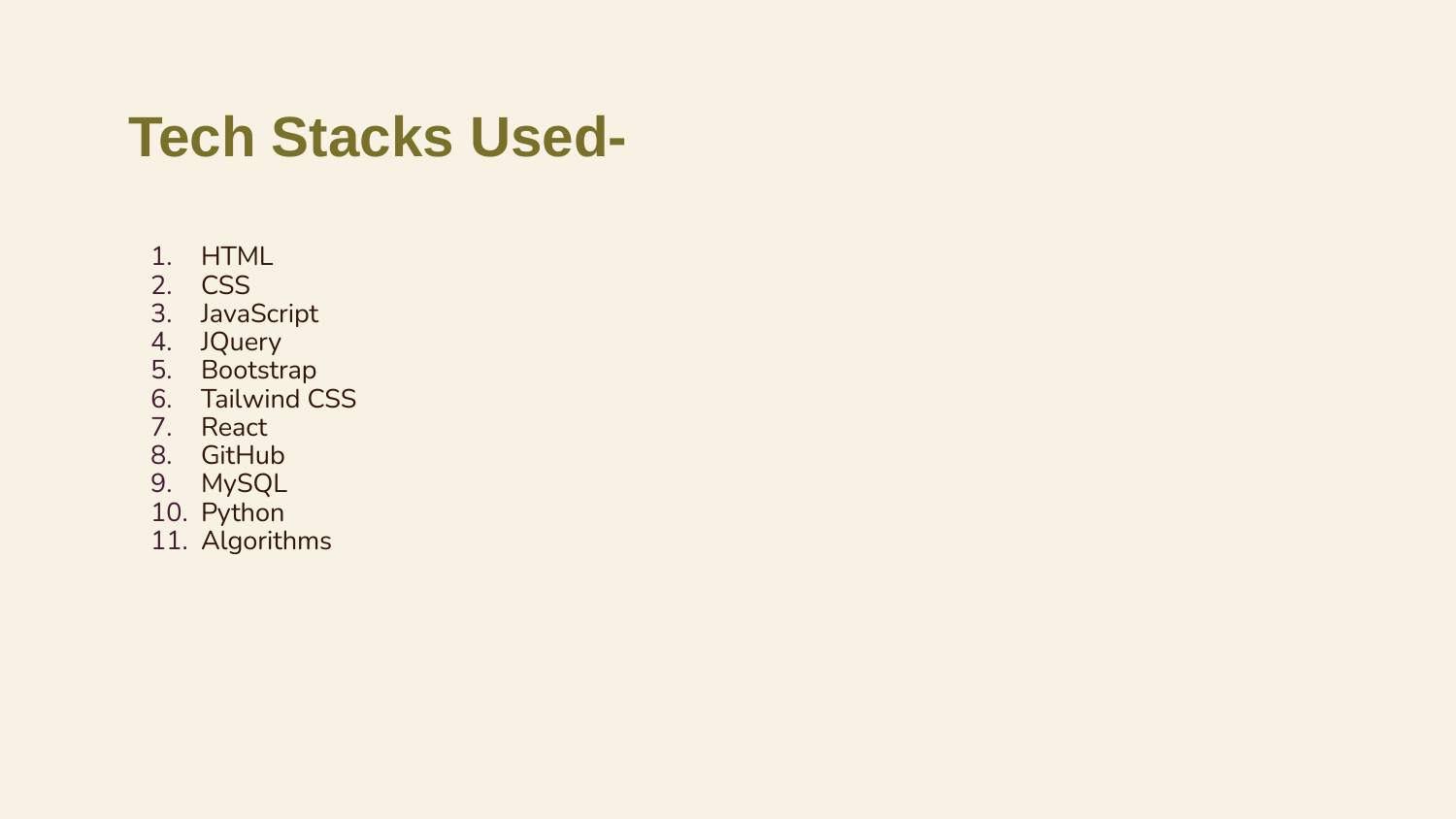

# Tech Stacks Used-

HTML
CSS
JavaScript
JQuery
Bootstrap
Tailwind CSS
React
GitHub
MySQL
Python
Algorithms